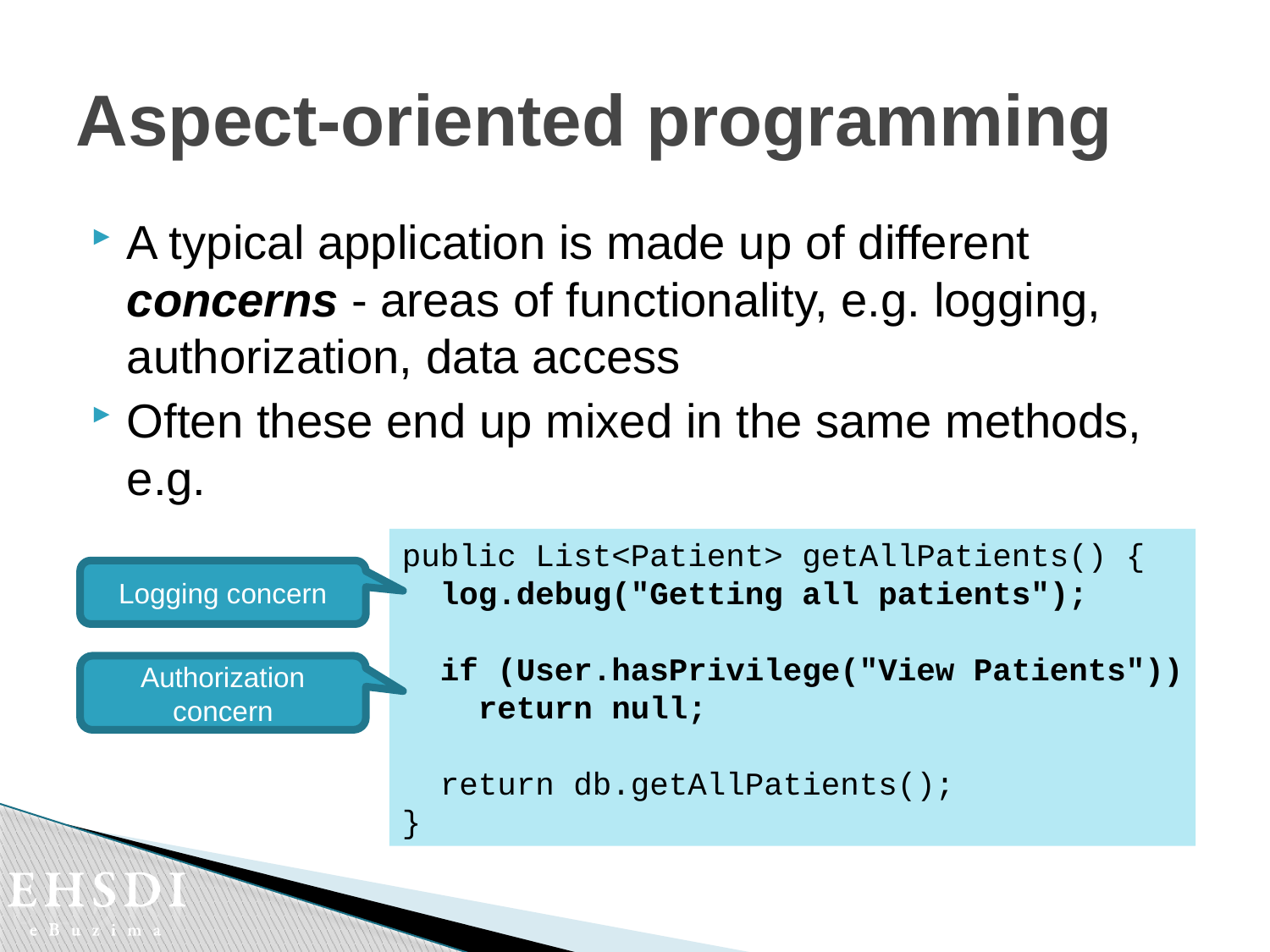

# Aspect-oriented programming
A typical application is made up of different concerns - areas of functionality, e.g. logging, authorization, data access
Often these end up mixed in the same methods, e.g.
public List<Patient> getAllPatients() {
  log.debug("Getting all patients");

  if (User.hasPrivilege("View Patients"))
    return null;

  return db.getAllPatients();
}
Logging concern
Authorization concern